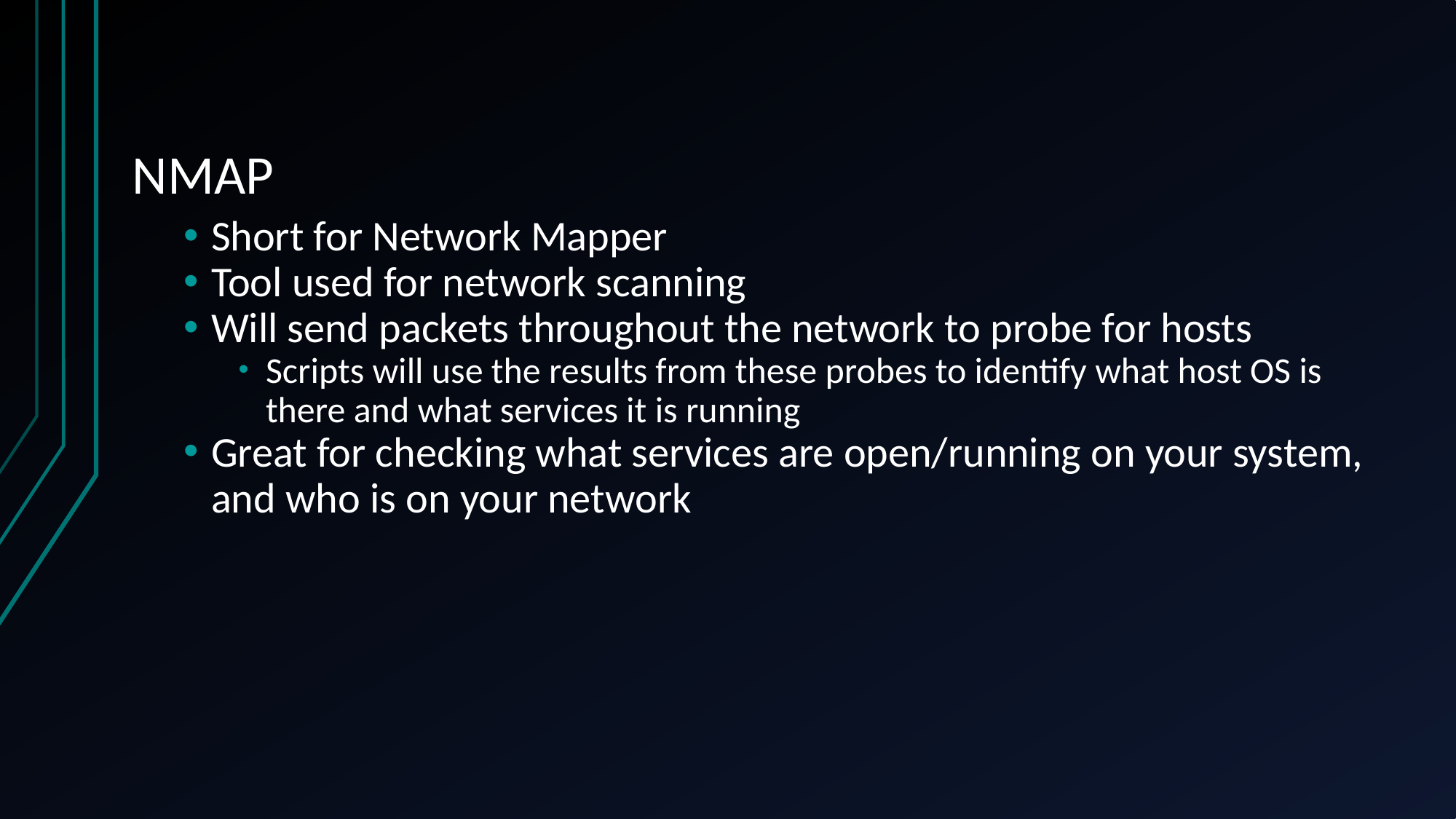

# NMAP
Short for Network Mapper
Tool used for network scanning
Will send packets throughout the network to probe for hosts
Scripts will use the results from these probes to identify what host OS is there and what services it is running
Great for checking what services are open/running on your system, and who is on your network